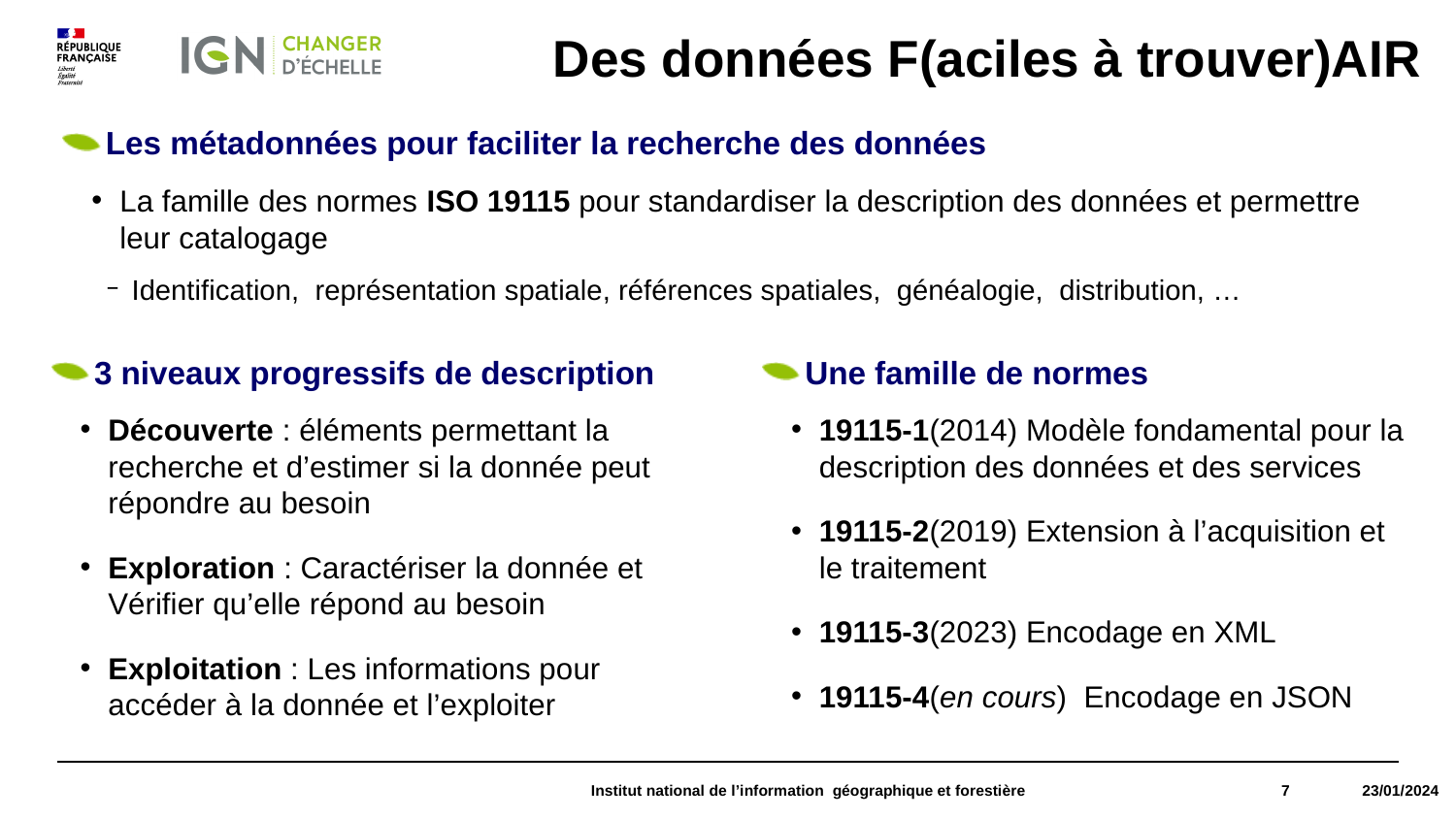

# Des données F(aciles à trouver)AIR
Les métadonnées pour faciliter la recherche des données
La famille des normes ISO 19115 pour standardiser la description des données et permettre leur catalogage
Identification,  représentation spatiale, références spatiales,  généalogie,  distribution, …
3 niveaux progressifs de description
Découverte : éléments permettant la recherche et d’estimer si la donnée peut répondre au besoin
Exploration : Caractériser la donnée et Vérifier qu’elle répond au besoin
Exploitation : Les informations pour accéder à la donnée et l’exploiter

Une famille de normes
19115-1(2014) Modèle fondamental pour la description des données et des services
19115-2(2019) Extension à l’acquisition et le traitement
19115-3(2023) Encodage en XML
19115-4(en cours)  Encodage en JSON

Institut national de l’information  géographique et forestière
7
23/01/2024